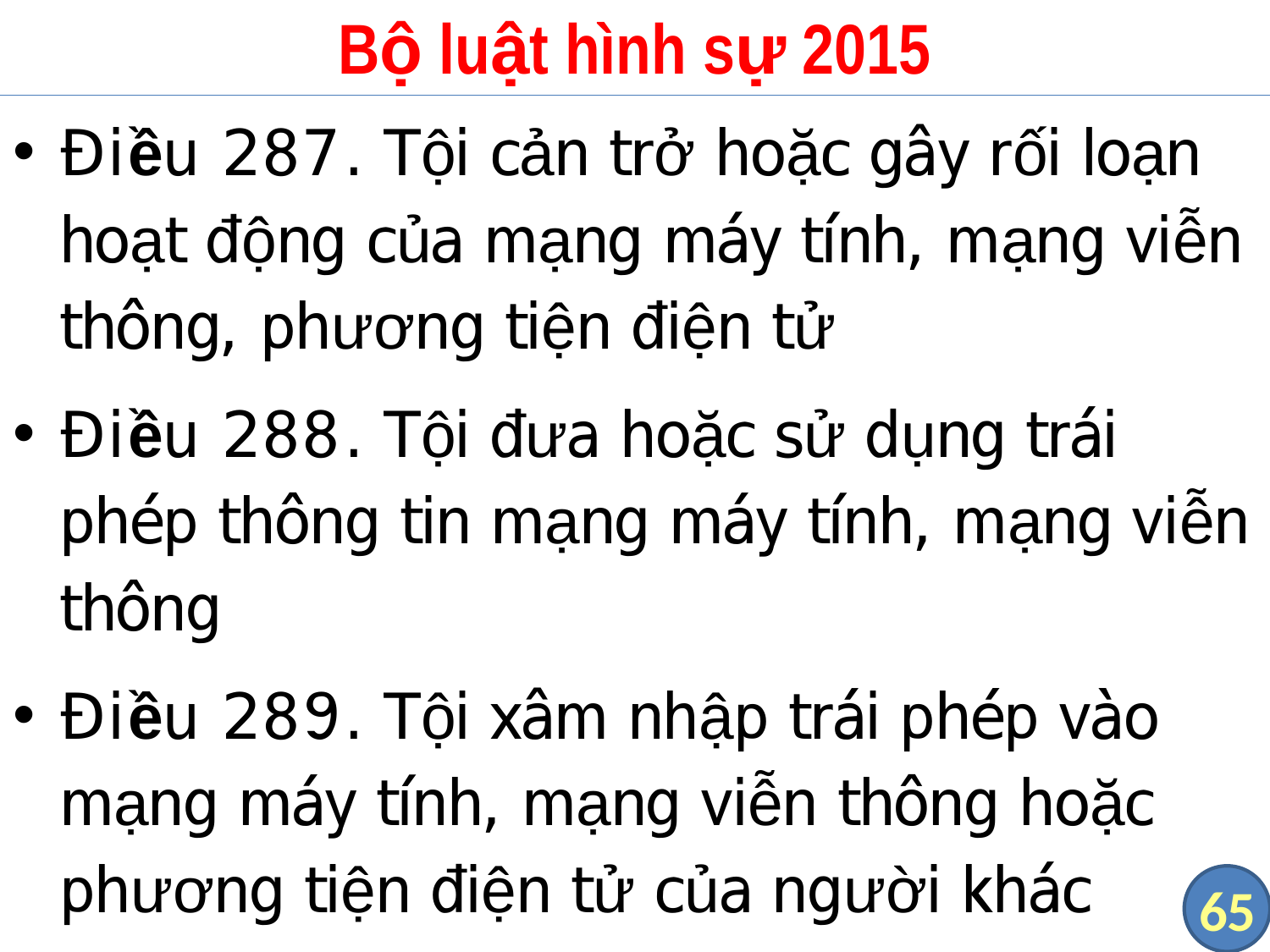

# Bộ luật hình sự 2015
Điều 287. Tội cản trở hoặc gây rối loạn hoạt động của mạng máy tính, mạng viễn thông, phương tiện điện tử
Điều 288. Tội đưa hoặc sử dụng trái phép thông tin mạng máy tính, mạng viễn thông
Điều 289. Tội xâm nhập trái phép vào mạng máy tính, mạng viễn thông hoặc phương tiện điện tử của người khác
65